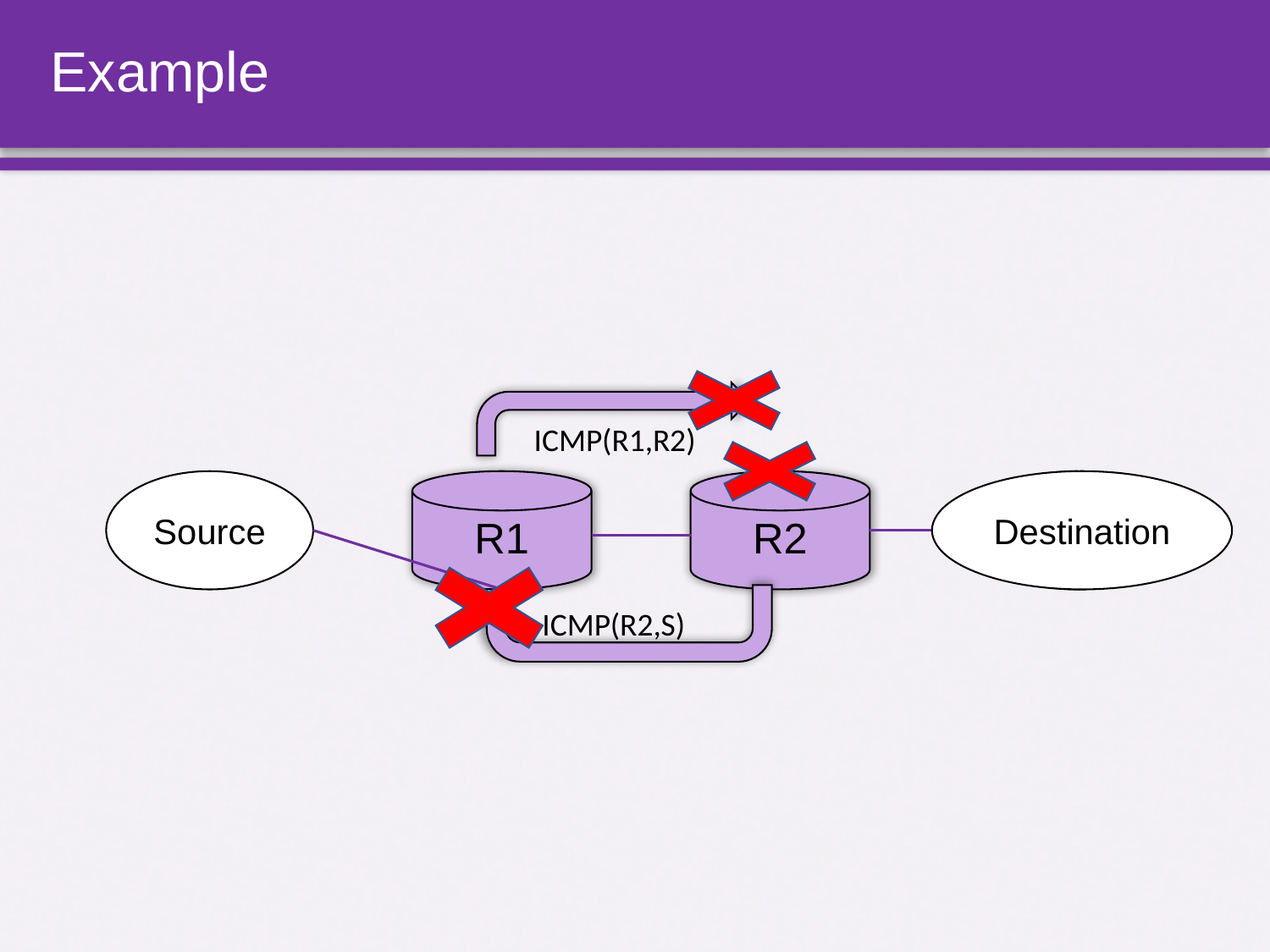

# Example

ICMP(R1,R2)

Source
R1
R2
Destination
Destination

ICMP(R2,S)